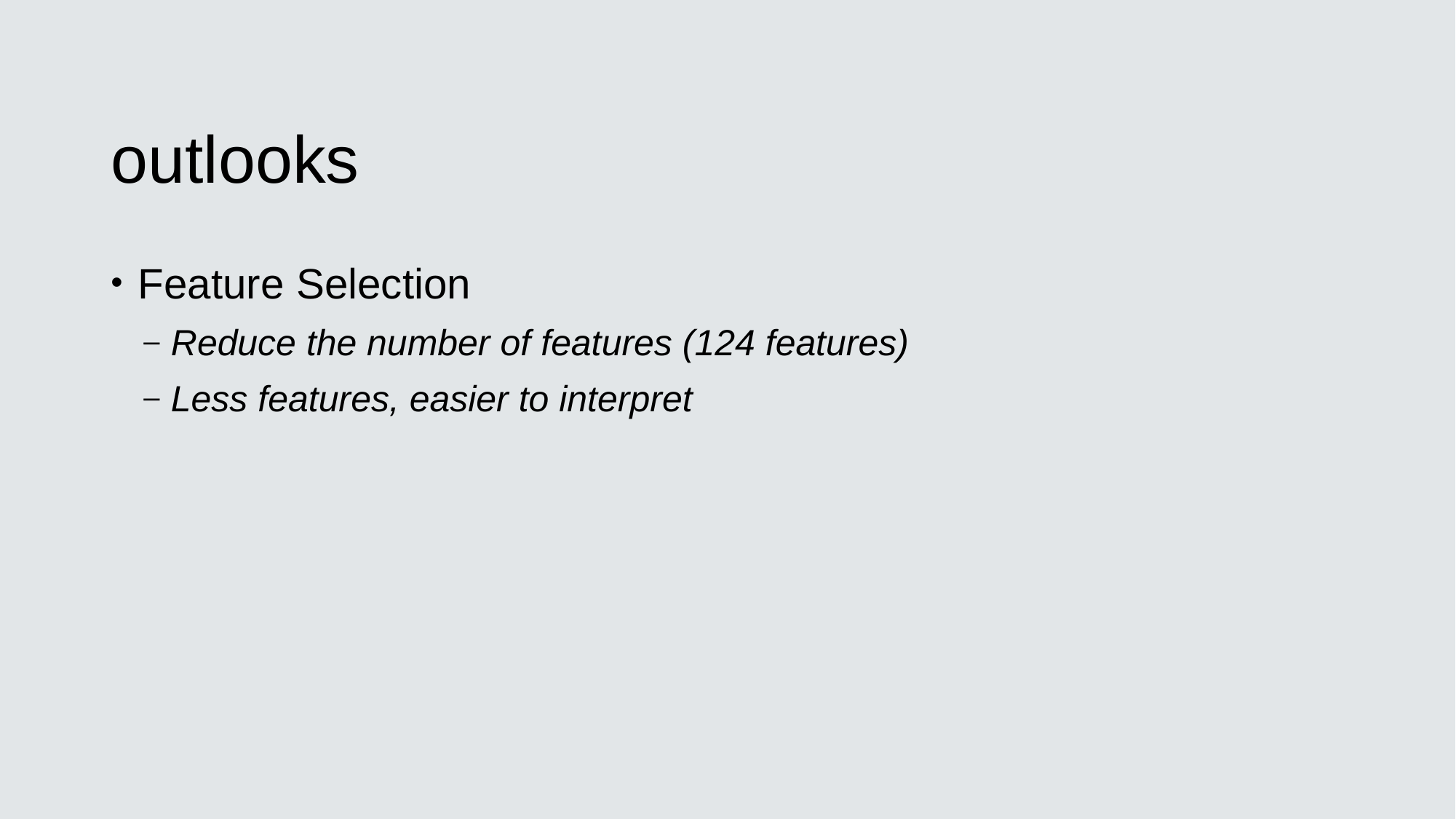

# outlooks
Feature Selection
Reduce the number of features (124 features)
Less features, easier to interpret